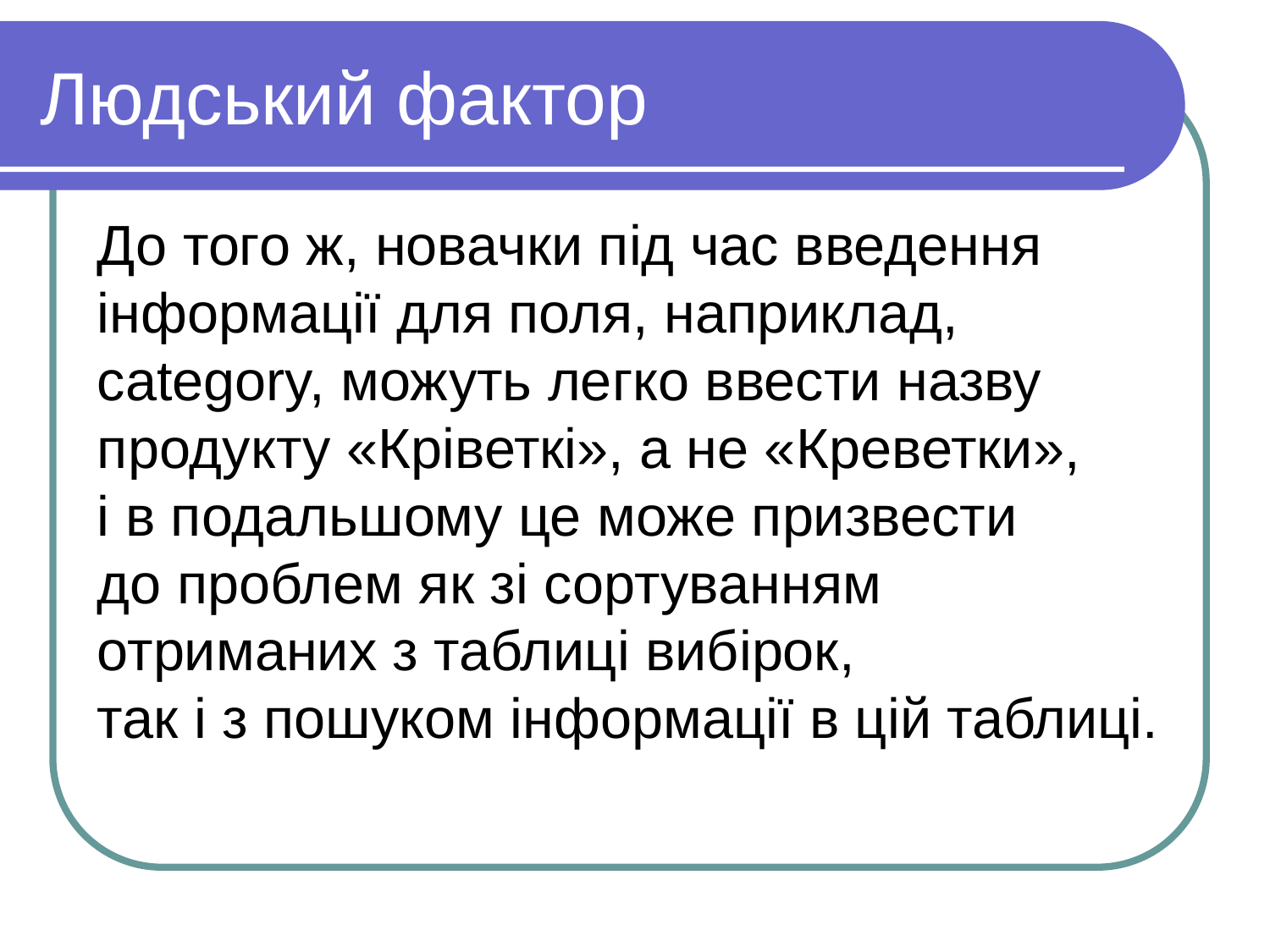

Людський фактор
До того ж, новачки під час введення інформації для поля, наприклад, category, можуть легко ввести назву продукту «Кріветкі», а не «Креветки»,      і в подальшому це може призвести      до проблем як зі сортуванням отриманих з таблиці вибірок,                 так і з пошуком інформації в цій таблиці.